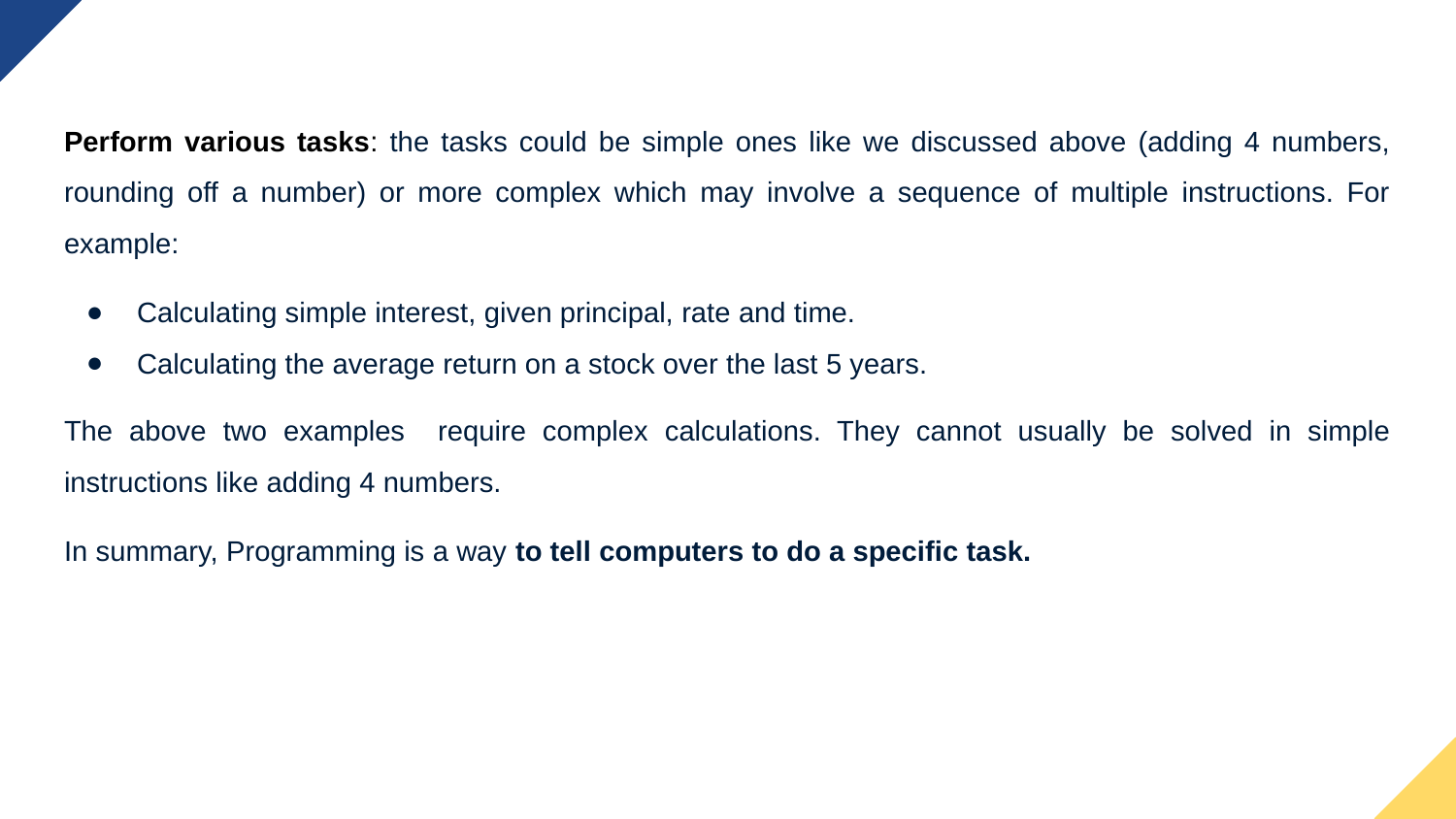

Perform various tasks: the tasks could be simple ones like we discussed above (adding 4 numbers, rounding off a number) or more complex which may involve a sequence of multiple instructions. For example:
Calculating simple interest, given principal, rate and time.
Calculating the average return on a stock over the last 5 years.
The above two examples  require complex calculations. They cannot usually be solved in simple instructions like adding 4 numbers.
In summary, Programming is a way to tell computers to do a specific task.